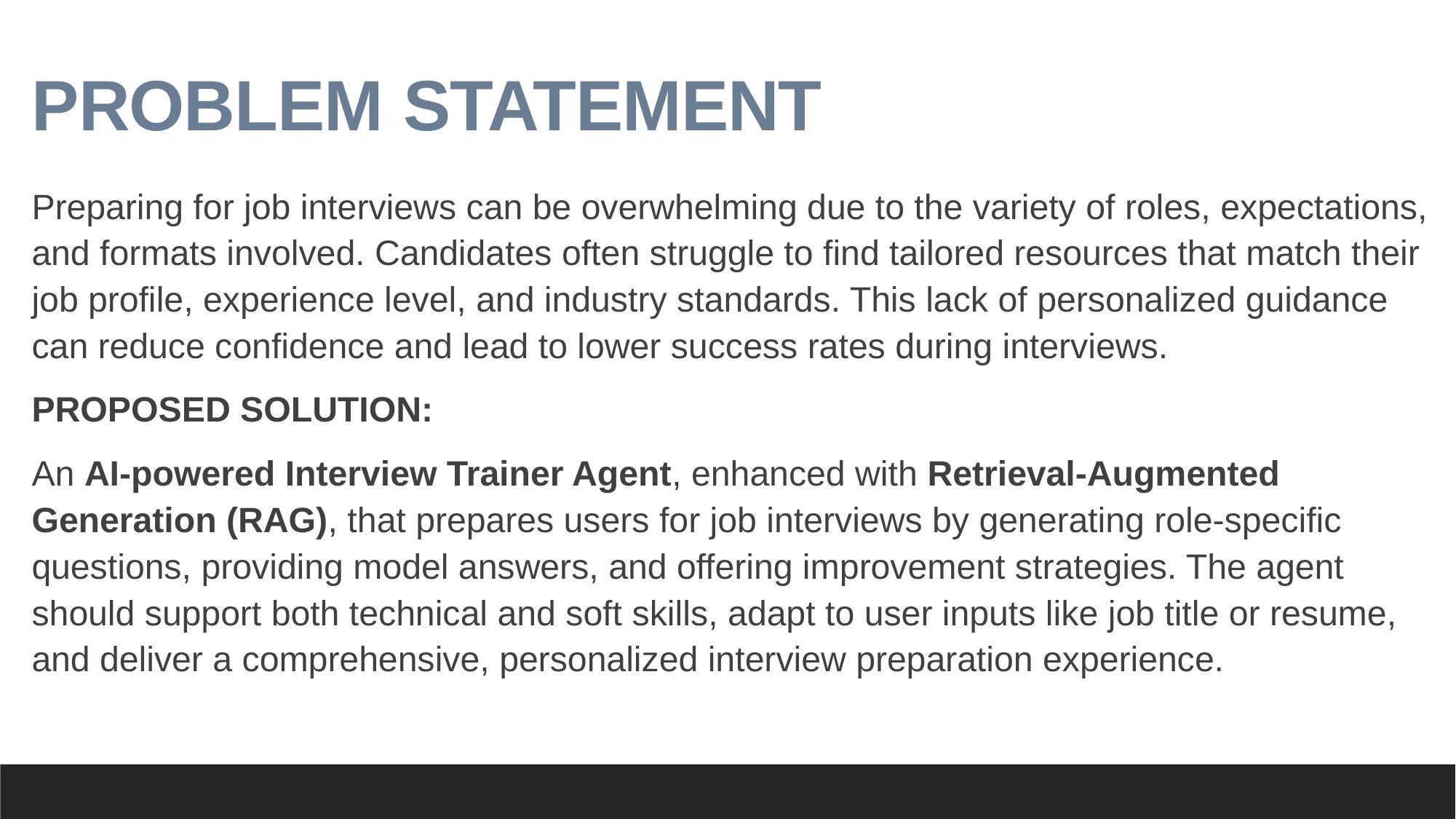

Problem Statement
Preparing for job interviews can be overwhelming due to the variety of roles, expectations, and formats involved. Candidates often struggle to find tailored resources that match their job profile, experience level, and industry standards. This lack of personalized guidance can reduce confidence and lead to lower success rates during interviews.
PROPOSED SOLUTION:
An AI-powered Interview Trainer Agent, enhanced with Retrieval-Augmented Generation (RAG), that prepares users for job interviews by generating role-specific questions, providing model answers, and offering improvement strategies. The agent should support both technical and soft skills, adapt to user inputs like job title or resume, and deliver a comprehensive, personalized interview preparation experience.